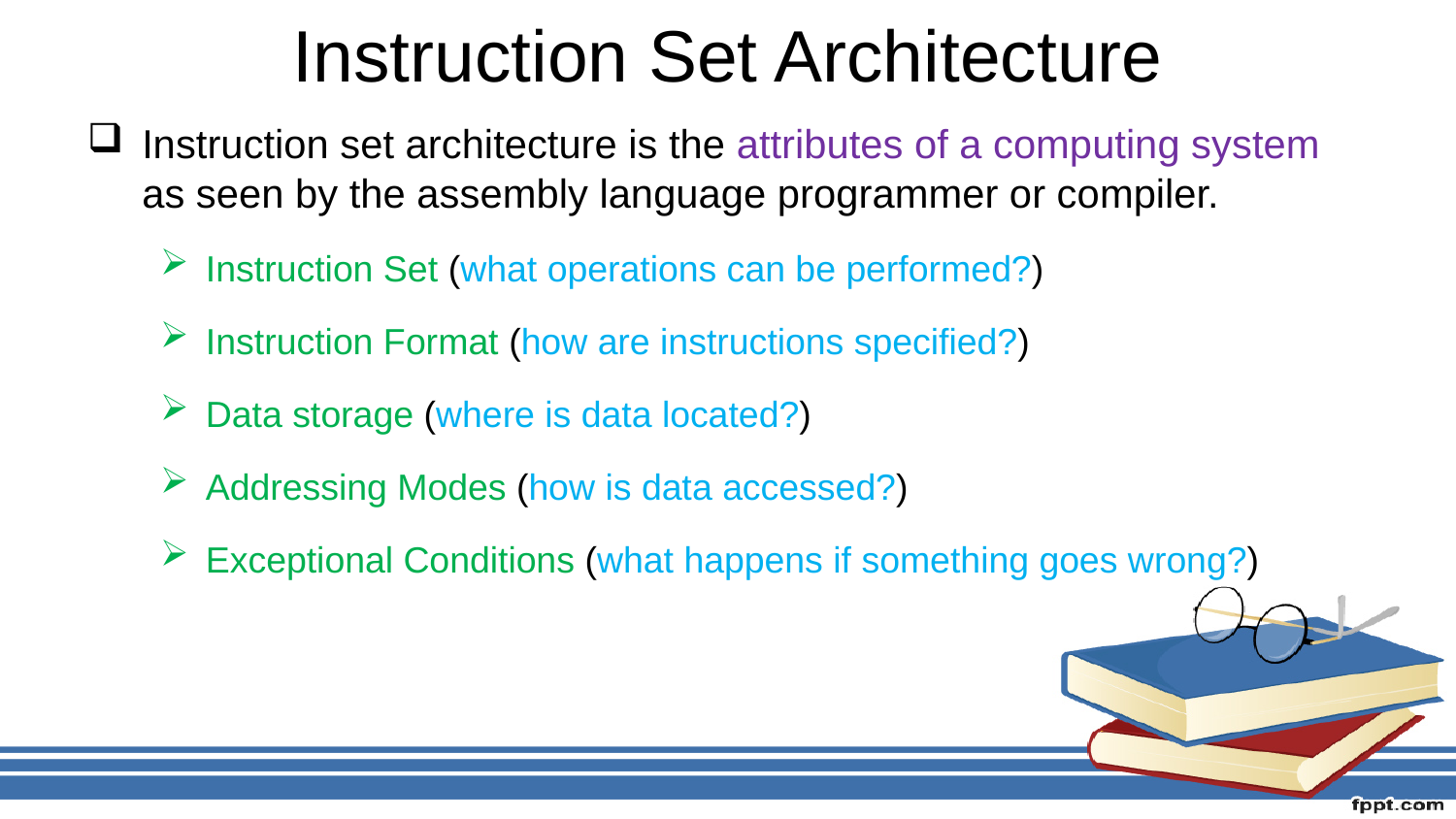

# Instruction Set Architecture
Instruction set architecture is the attributes of a computing system as seen by the assembly language programmer or compiler.
Instruction Set (what operations can be performed?)
Instruction Format (how are instructions specified?)
Data storage (where is data located?)
Addressing Modes (how is data accessed?)
Exceptional Conditions (what happens if something goes wrong?)